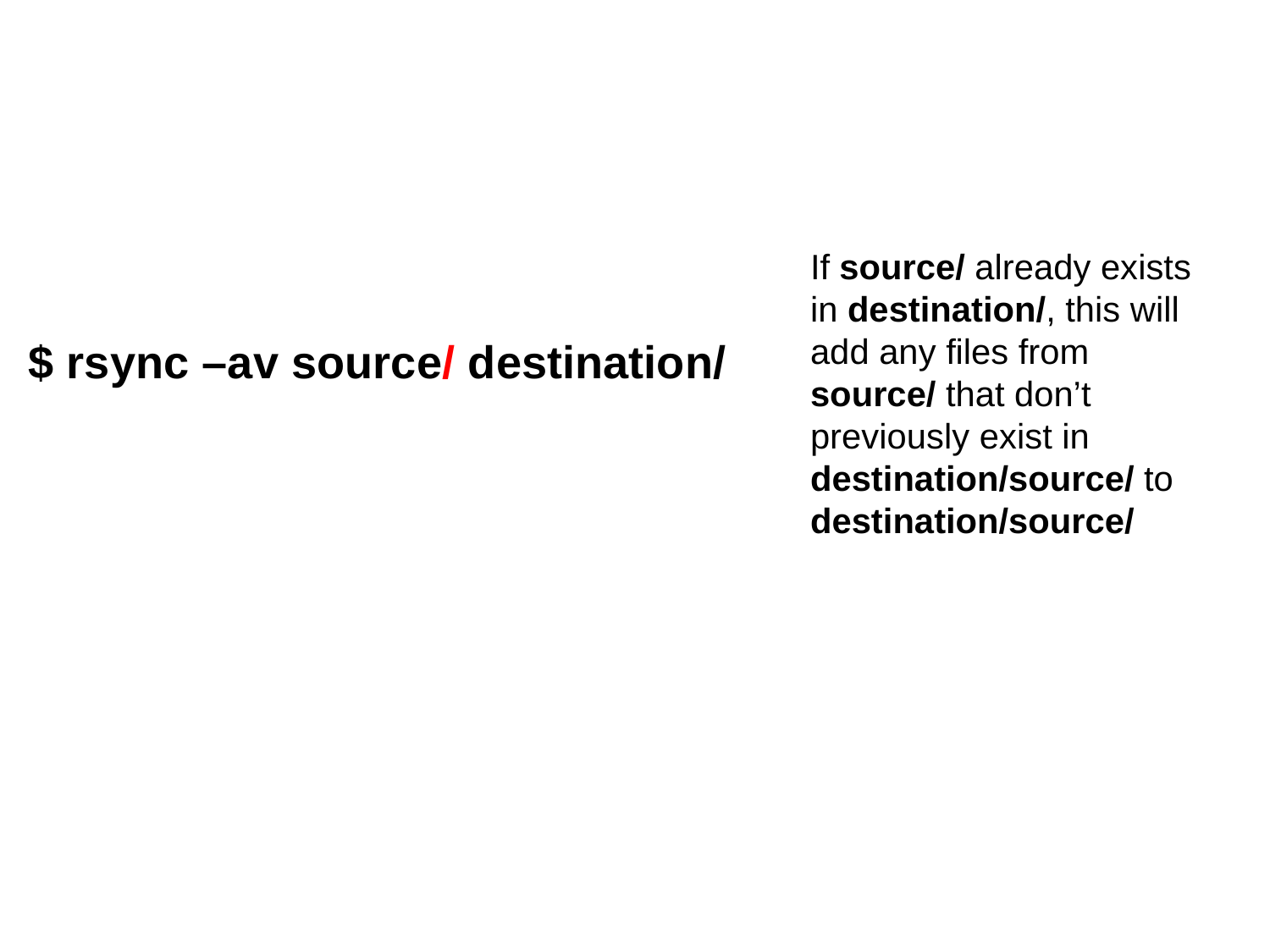

$ rsync –av source/ destination/

If source/ already exists in destination/, this will add any files from source/ that don’t previously exist in destination/source/ to destination/source/